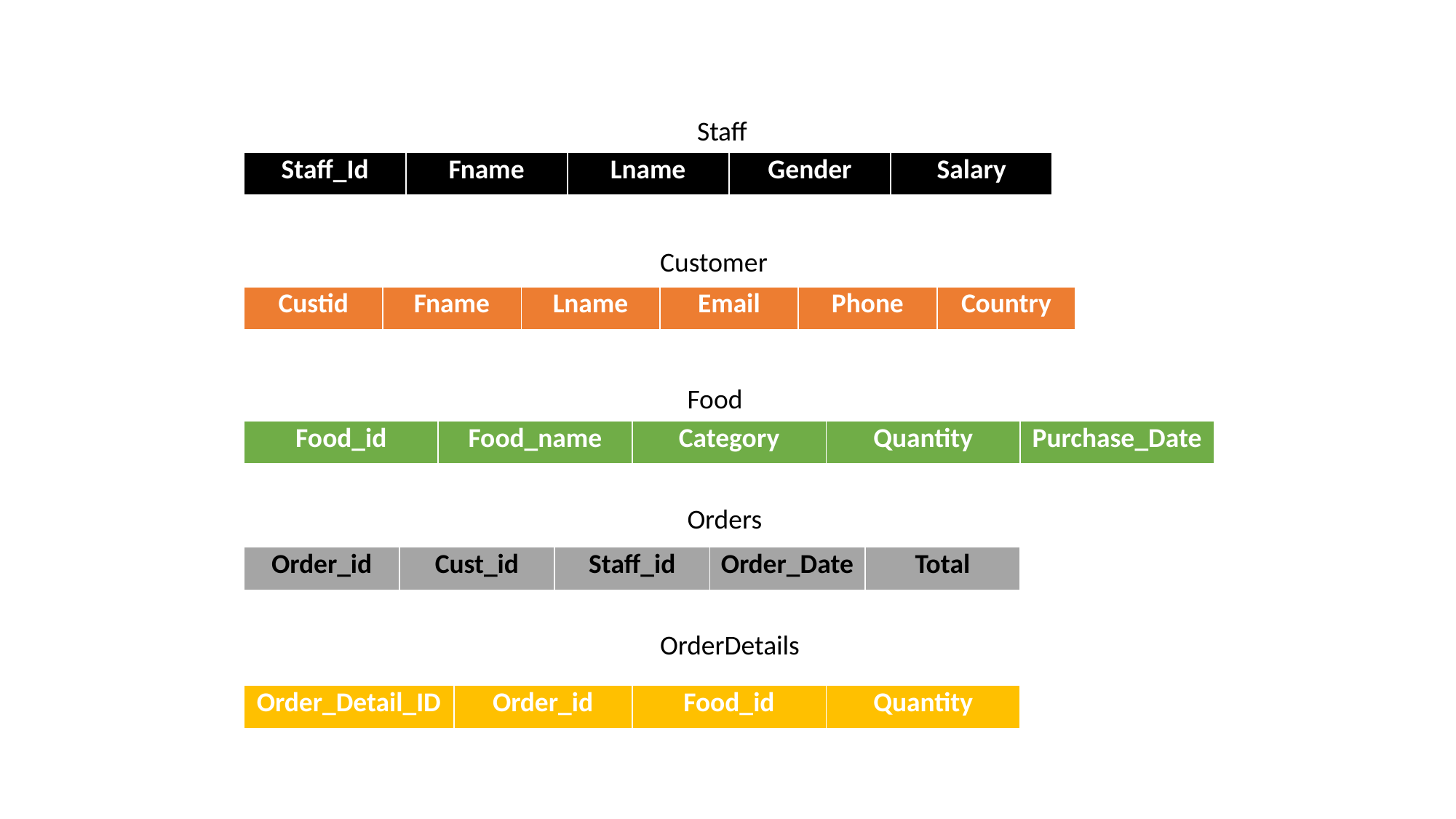

Staff
| Staff\_Id | Fname | Lname | Gender | Salary |
| --- | --- | --- | --- | --- |
Customer
| Custid | Fname | Lname | Email | Phone | Country |
| --- | --- | --- | --- | --- | --- |
Food
| Food\_id | Food\_name | Category | Quantity | Purchase\_Date |
| --- | --- | --- | --- | --- |
Orders
| Order\_id | Cust\_id | Staff\_id | Order\_Date | Total |
| --- | --- | --- | --- | --- |
OrderDetails
| Order\_Detail\_ID | Order\_id | Food\_id | Quantity |
| --- | --- | --- | --- |